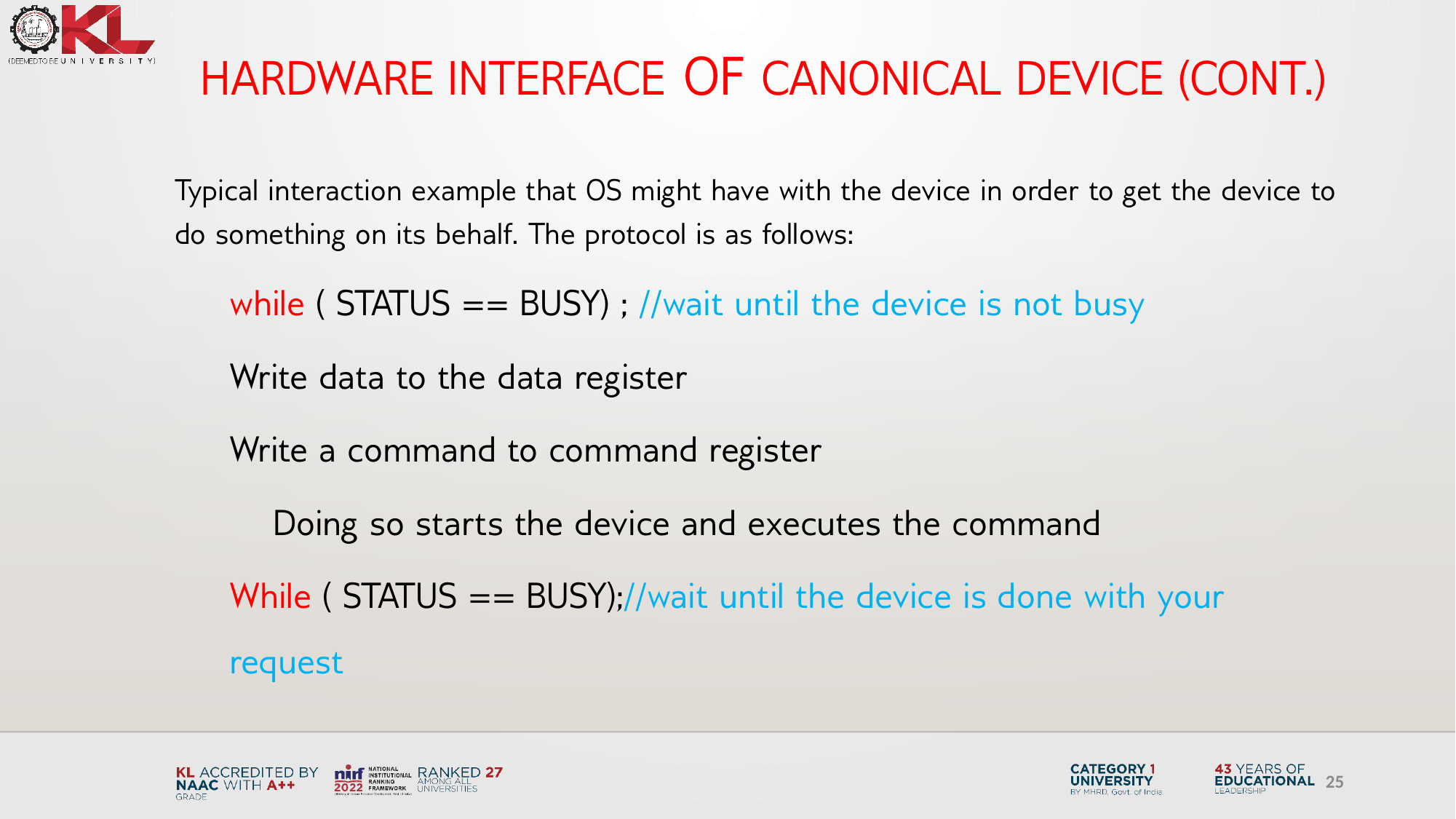

# Hardware interface of Canonical Device (Cont.)
Typical interaction example that OS might have with the device in order to get the device to do something on its behalf. The protocol is as follows:
while ( STATUS == BUSY) ; //wait until the device is not busy
Write data to the data register
Write a command to command register
    Doing so starts the device and executes the command
While ( STATUS == BUSY);//wait until the device is done with your request
25